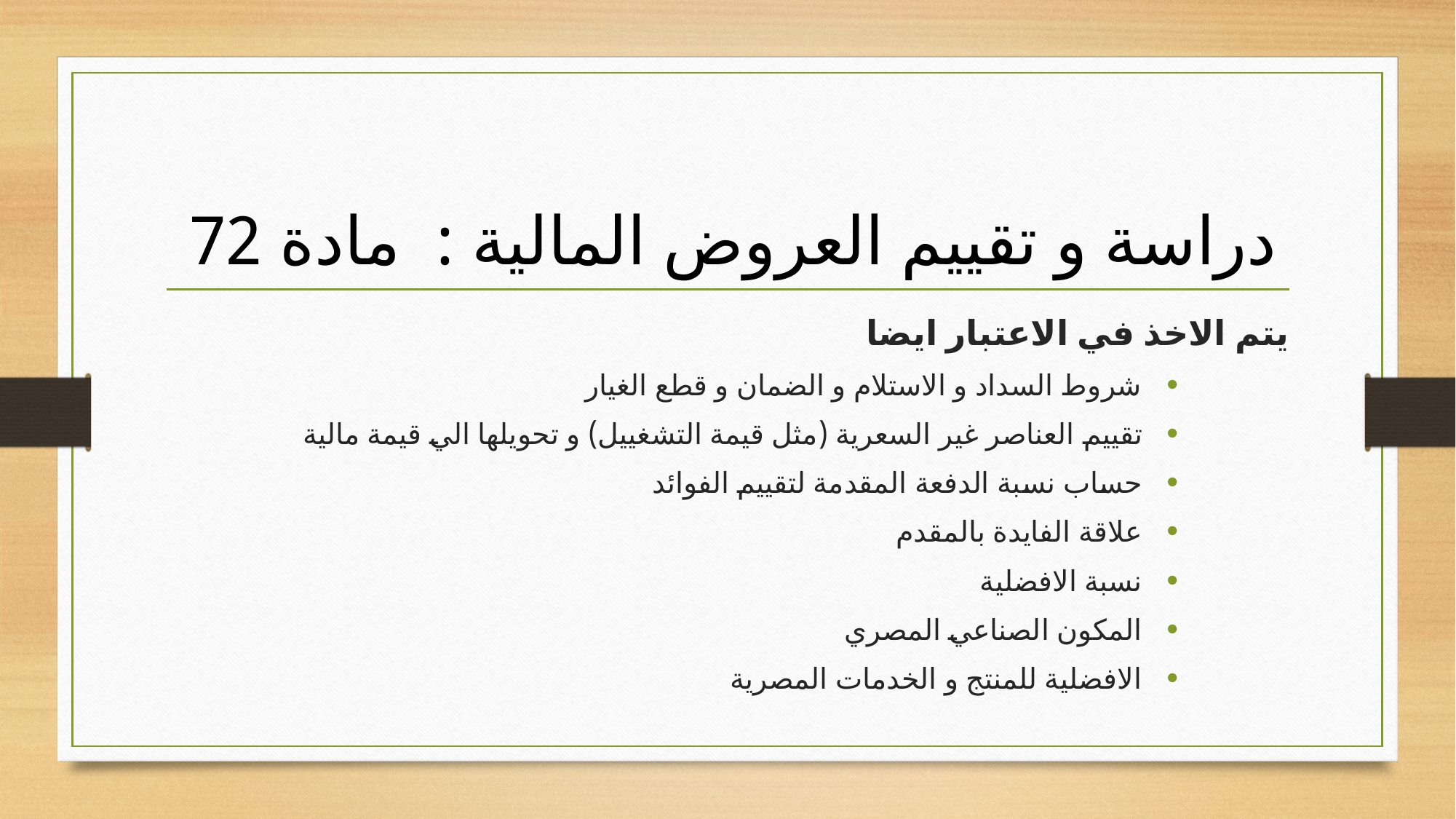

دراسة و تقييم العروض المالية :  مادة 72
يتم الاخذ في الاعتبار ايضا
شروط السداد و الاستلام و الضمان و قطع الغيار
تقييم العناصر غير السعرية (مثل قيمة التشغييل) و تحويلها الي قيمة مالية
حساب نسبة الدفعة المقدمة لتقييم الفوائد
علاقة الفايدة بالمقدم
نسبة الافضلية
المكون الصناعي المصري
الافضلية للمنتج و الخدمات المصرية